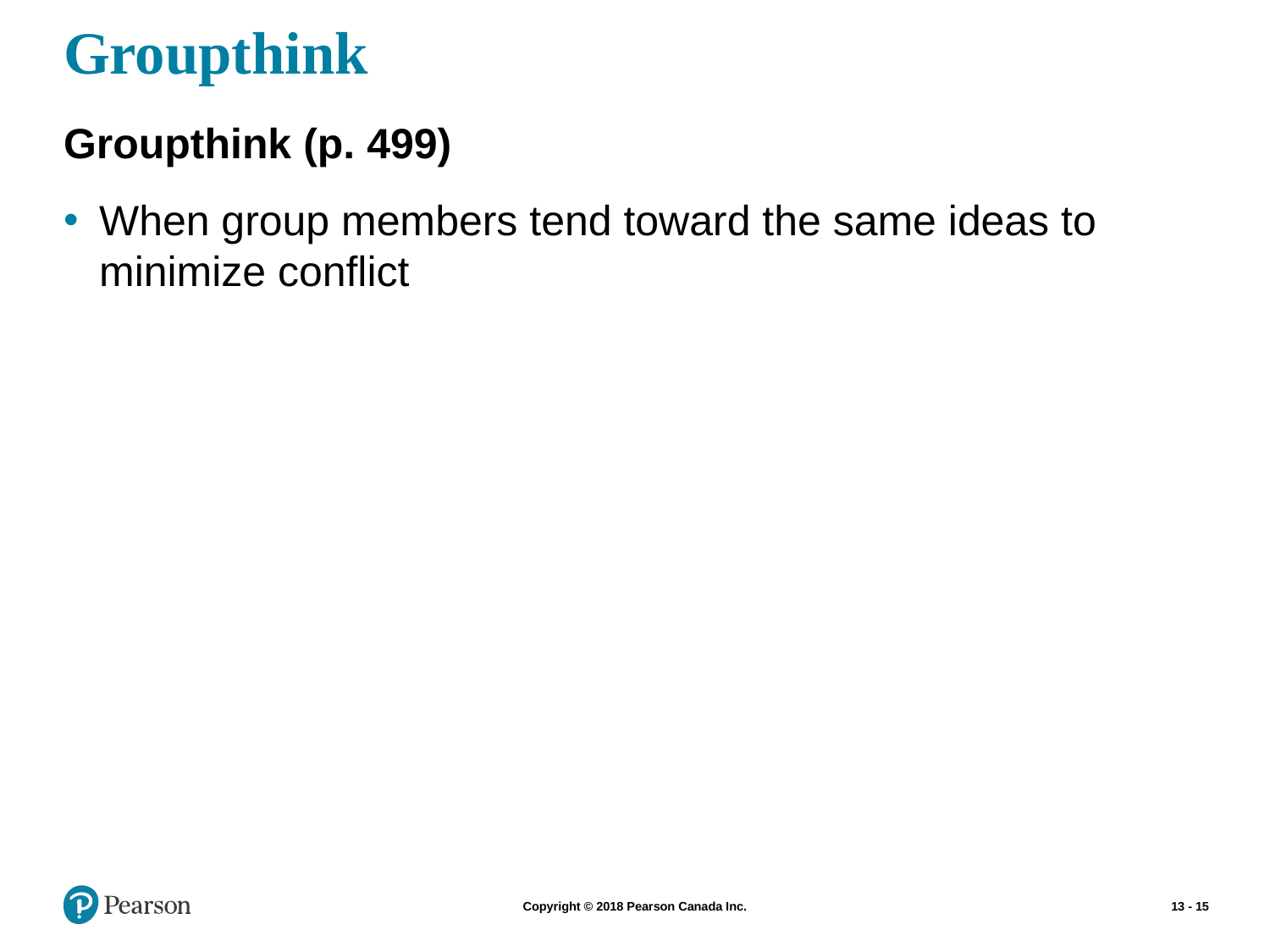

# Groupthink
Groupthink (p. 499)
When group members tend toward the same ideas to minimize conflict